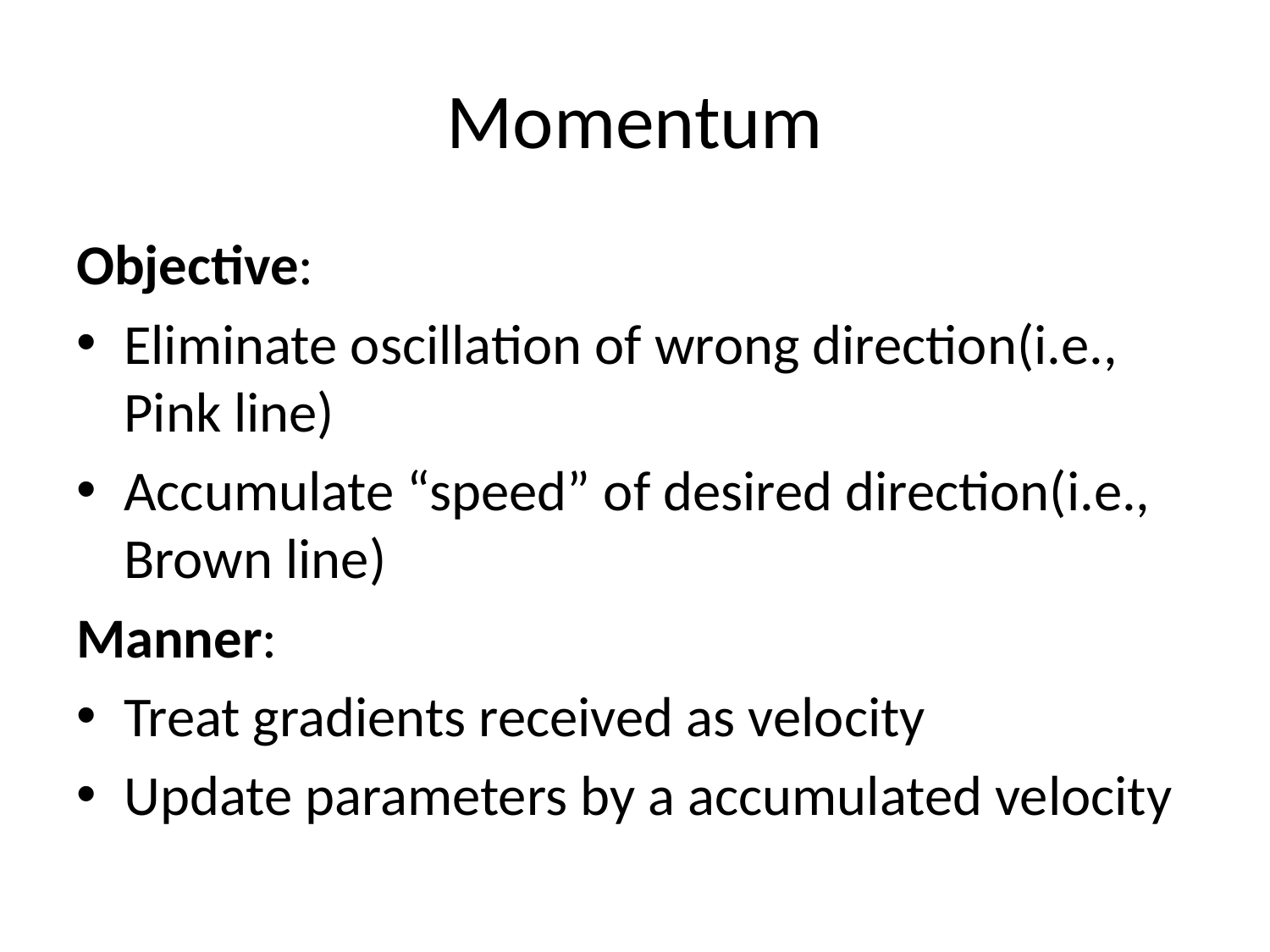

# Momentum
Objective:
Eliminate oscillation of wrong direction(i.e., Pink line)
Accumulate “speed” of desired direction(i.e., Brown line)
Manner:
Treat gradients received as velocity
Update parameters by a accumulated velocity